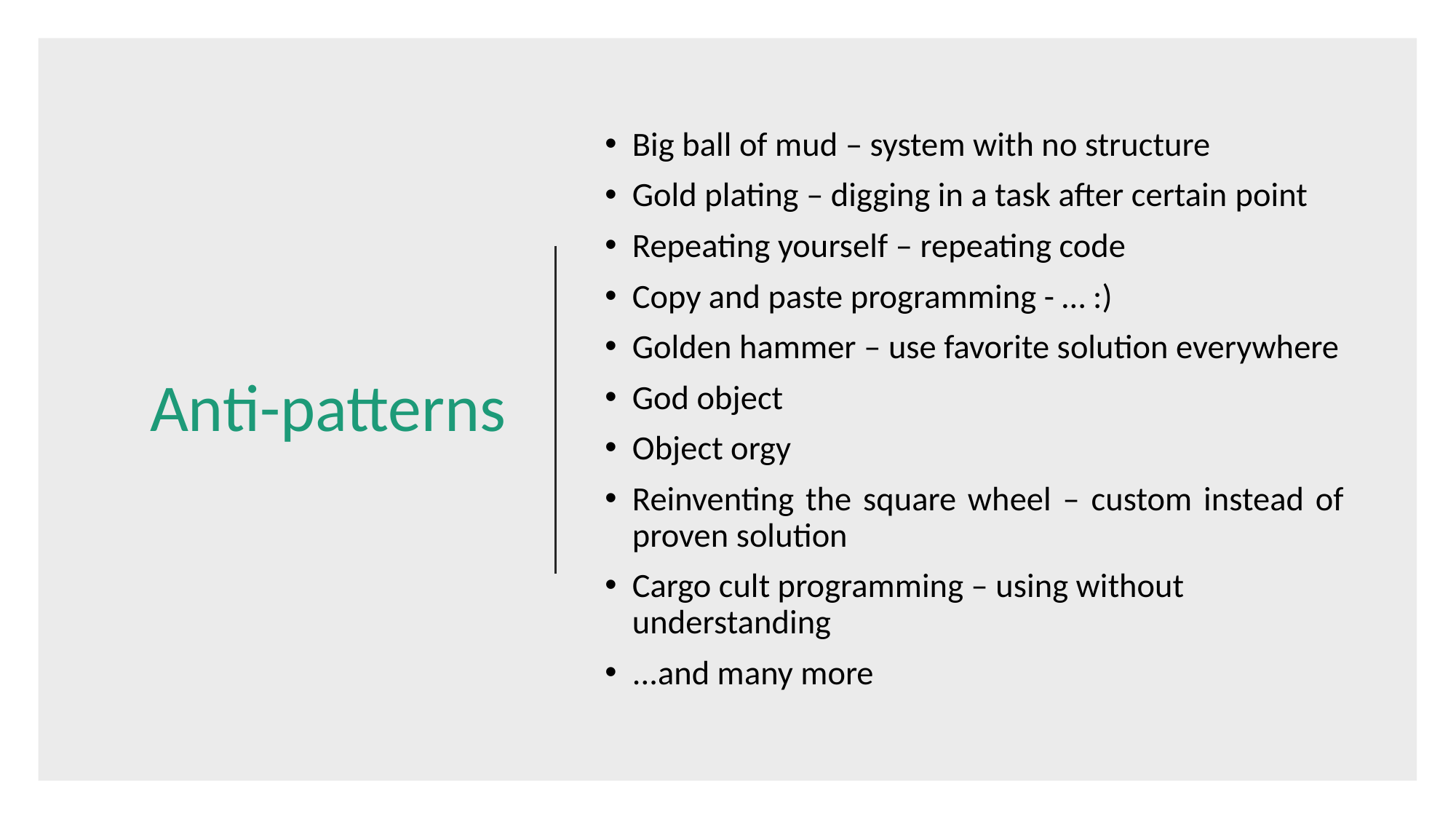

# Anti-patterns
Big ball of mud – system with no structure
Gold plating – digging in a task after certain point
Repeating yourself – repeating code
Copy and paste programming - … :)
Golden hammer – use favorite solution everywhere
God object
Object orgy
Reinventing the square wheel – custom instead of proven solution
Cargo cult programming – using without understanding
...and many more